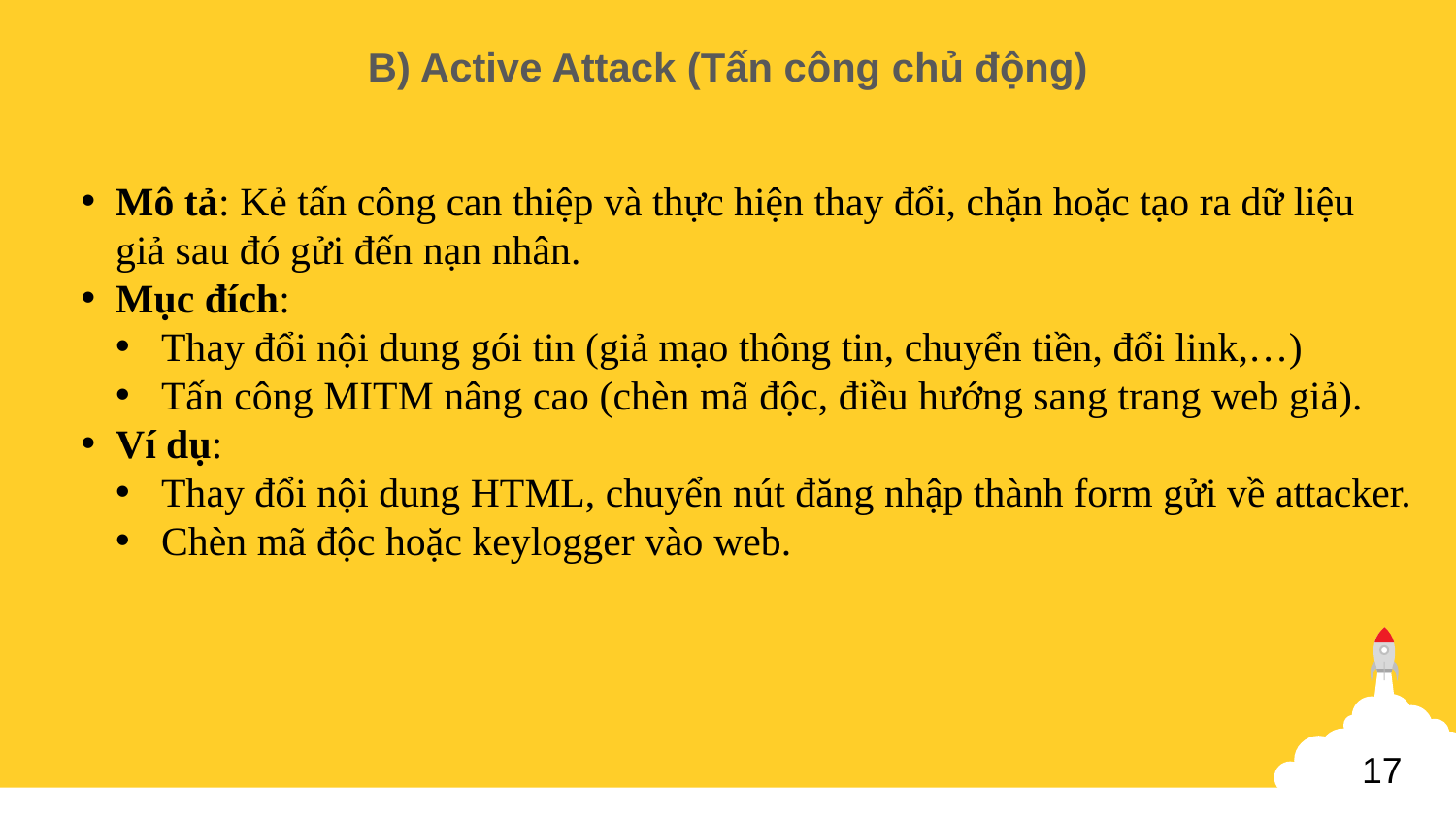

B) Active Attack (Tấn công chủ động)
Mô tả: Kẻ tấn công can thiệp và thực hiện thay đổi, chặn hoặc tạo ra dữ liệu
giả sau đó gửi đến nạn nhân.
Mục đích:
Thay đổi nội dung gói tin (giả mạo thông tin, chuyển tiền, đổi link,…)
Tấn công MITM nâng cao (chèn mã độc, điều hướng sang trang web giả).
Ví dụ:
Thay đổi nội dung HTML, chuyển nút đăng nhập thành form gửi về attacker.
Chèn mã độc hoặc keylogger vào web.
17